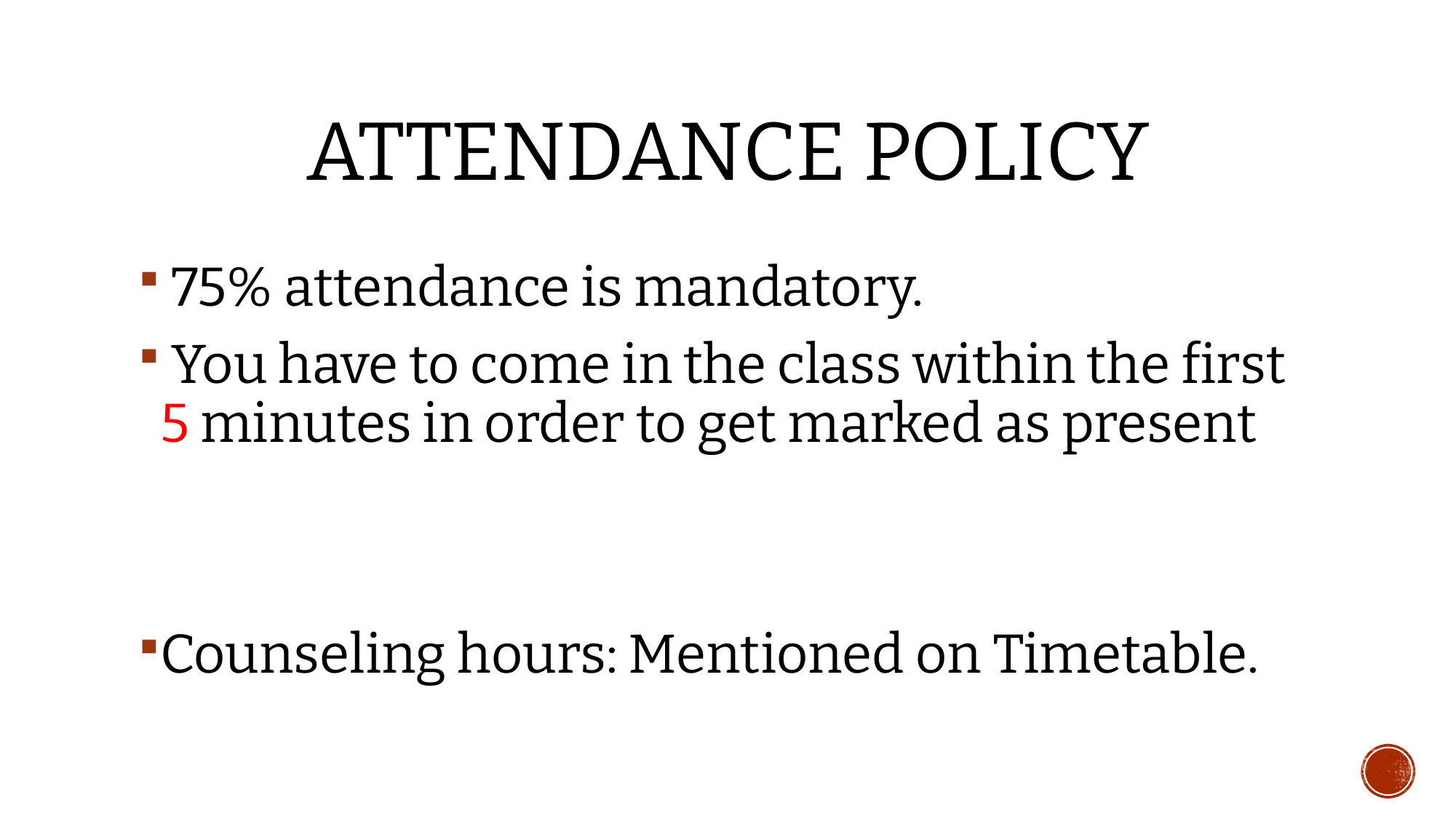

# Attendance Policy
 75% attendance is mandatory.
 You have to come in the class within the first 5 minutes in order to get marked as present

Counseling hours: Mentioned on Timetable.